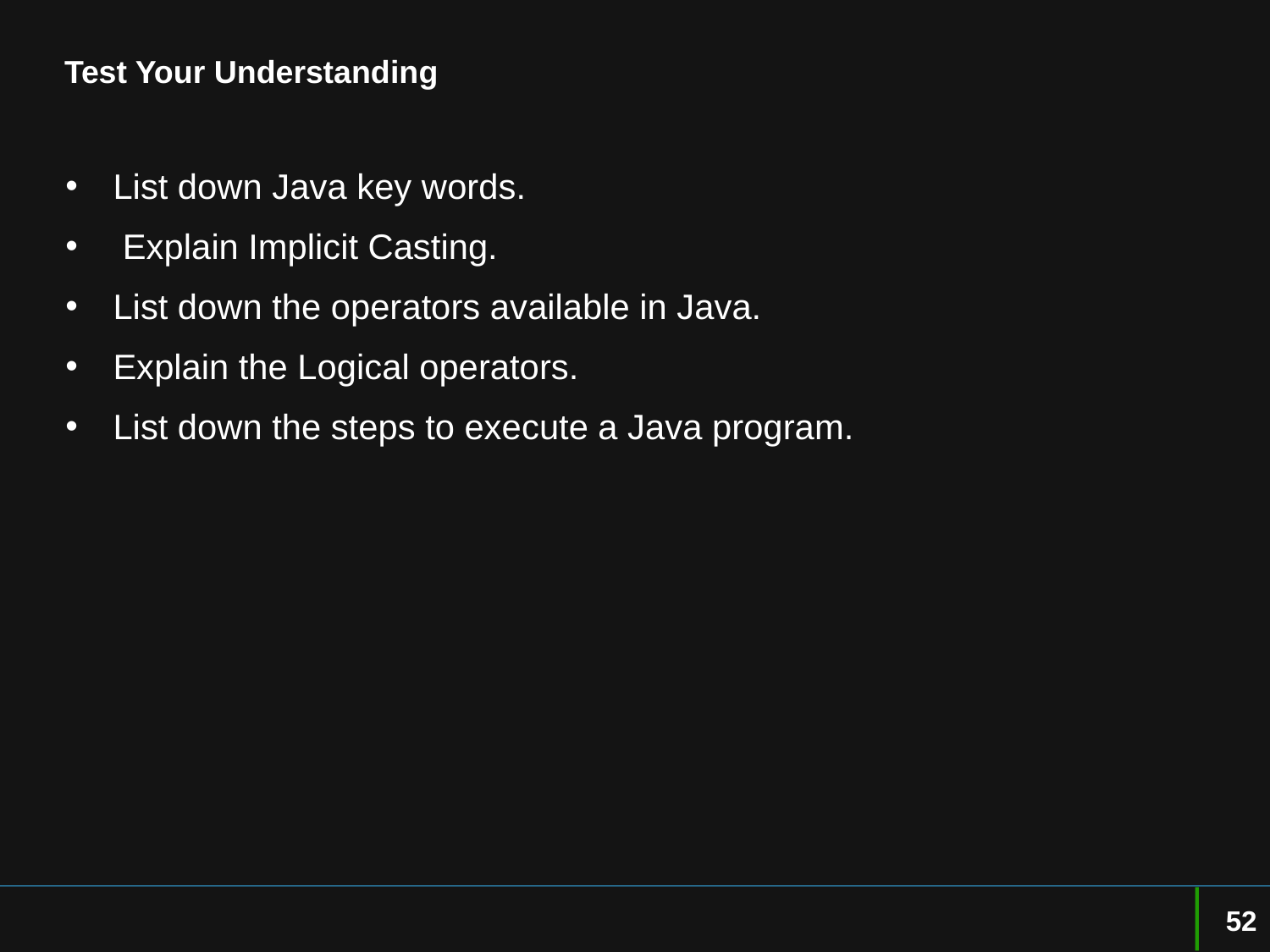

# Test Your Understanding
List down Java key words.
 Explain Implicit Casting.
List down the operators available in Java.
Explain the Logical operators.
List down the steps to execute a Java program.

52